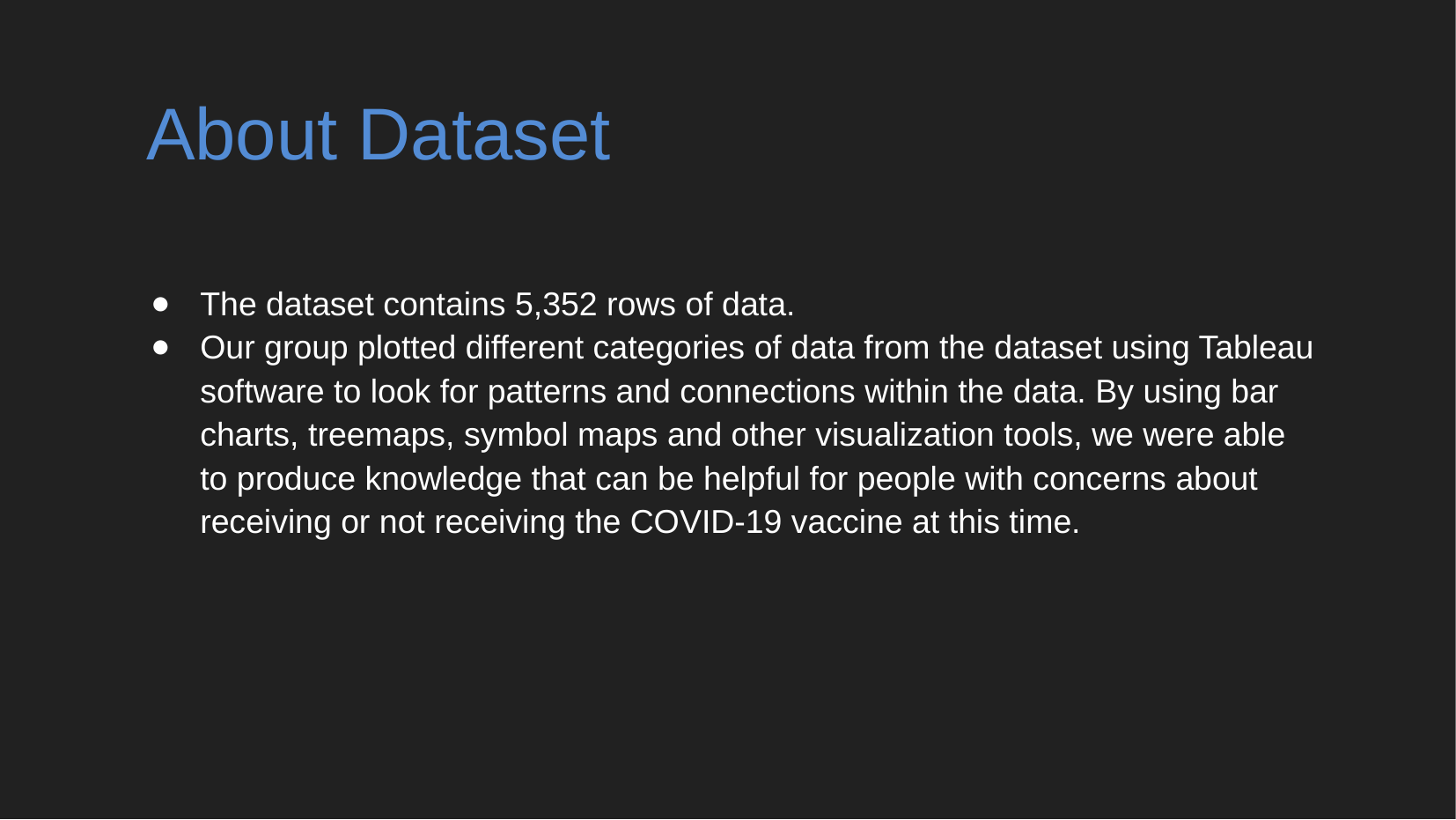

About Dataset

The dataset contains 5,352 rows of data.
Our group plotted different categories of data from the dataset using Tableau software to look for patterns and connections within the data. By using bar charts, treemaps, symbol maps and other visualization tools, we were able to produce knowledge that can be helpful for people with concerns about receiving or not receiving the COVID-19 vaccine at this time.